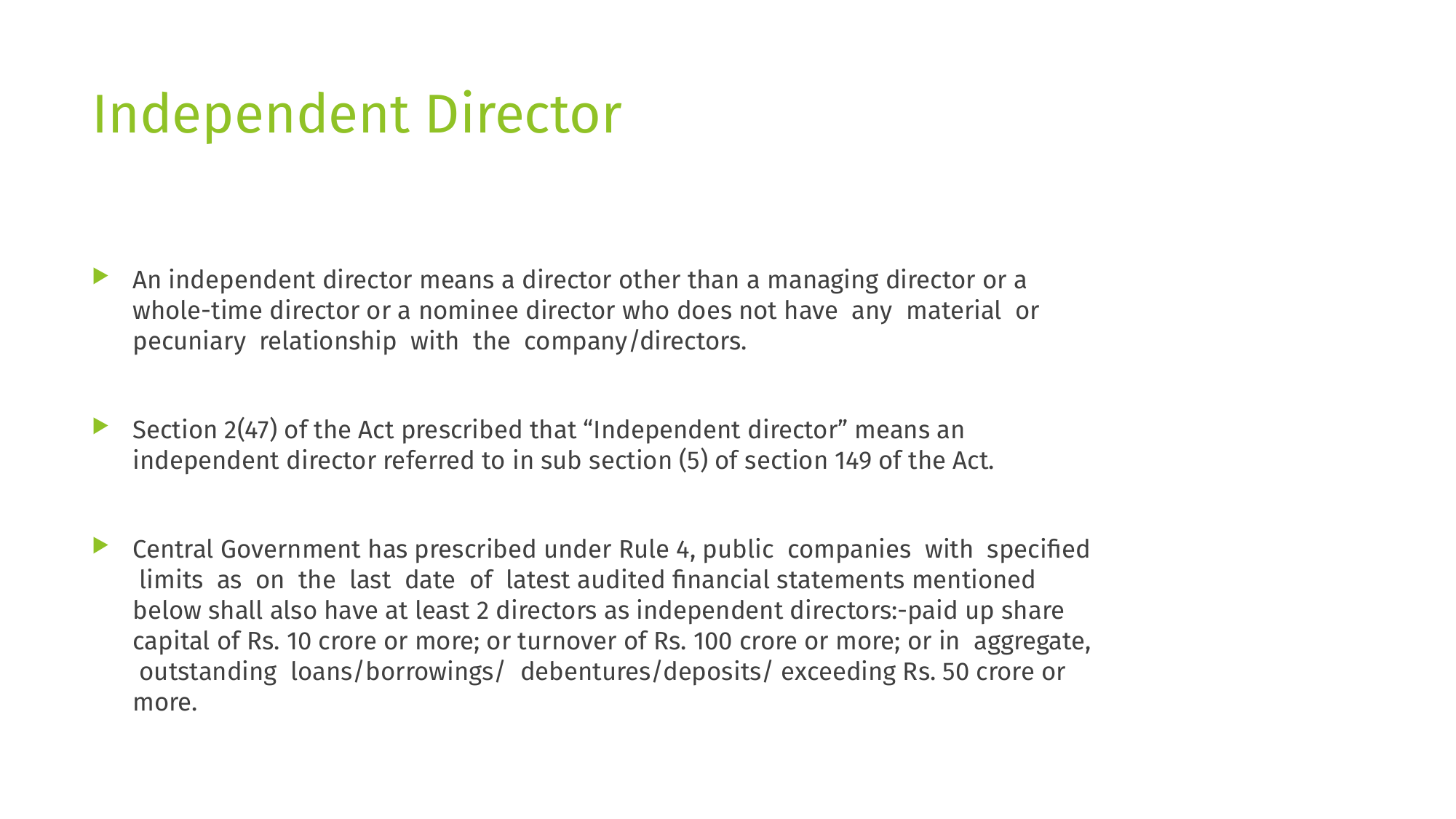

# Independent Director
An independent director means a director other than a managing director or a whole-time director or a nominee director who does not have  any  material  or  pecuniary  relationship  with  the  company/directors.

Section 2(47) of the Act prescribed that “Independent director” means an independent director referred to in sub section (5) of section 149 of the Act.

Central Government has prescribed under Rule 4, public  companies  with  specified  limits  as  on  the  last  date  of  latest audited financial statements mentioned below shall also have at least 2 directors as independent directors:-paid up share capital of Rs. 10 crore or more; or turnover of Rs. 100 crore or more; or in  aggregate,  outstanding  loans/borrowings/  debentures/deposits/ exceeding Rs. 50 crore or more.